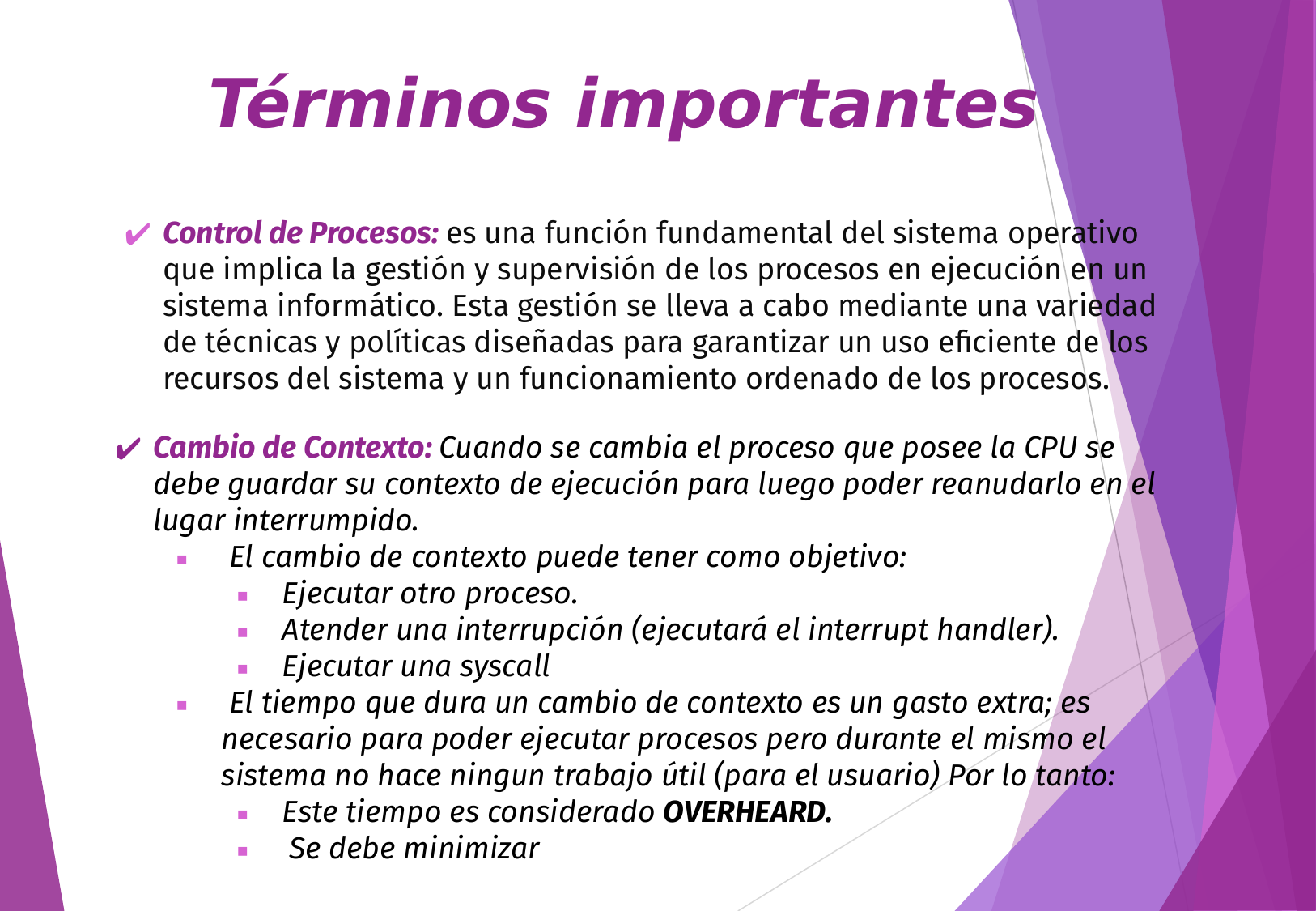

# Términos importantes
Control de Procesos: es una función fundamental del sistema operativo que implica la gestión y supervisión de los procesos en ejecución en un sistema informático. Esta gestión se lleva a cabo mediante una variedad de técnicas y políticas diseñadas para garantizar un uso eficiente de los recursos del sistema y un funcionamiento ordenado de los procesos.
Cambio de Contexto: Cuando se cambia el proceso que posee la CPU se debe guardar su contexto de ejecución para luego poder reanudarlo en el lugar interrumpido.
 El cambio de contexto puede tener como objetivo:
Ejecutar otro proceso.
Atender una interrupción (ejecutará el interrupt handler).
Ejecutar una syscall
 El tiempo que dura un cambio de contexto es un gasto extra; es necesario para poder ejecutar procesos pero durante el mismo el sistema no hace ningun trabajo útil (para el usuario) Por lo tanto:
Este tiempo es considerado OVERHEARD.
 Se debe minimizar